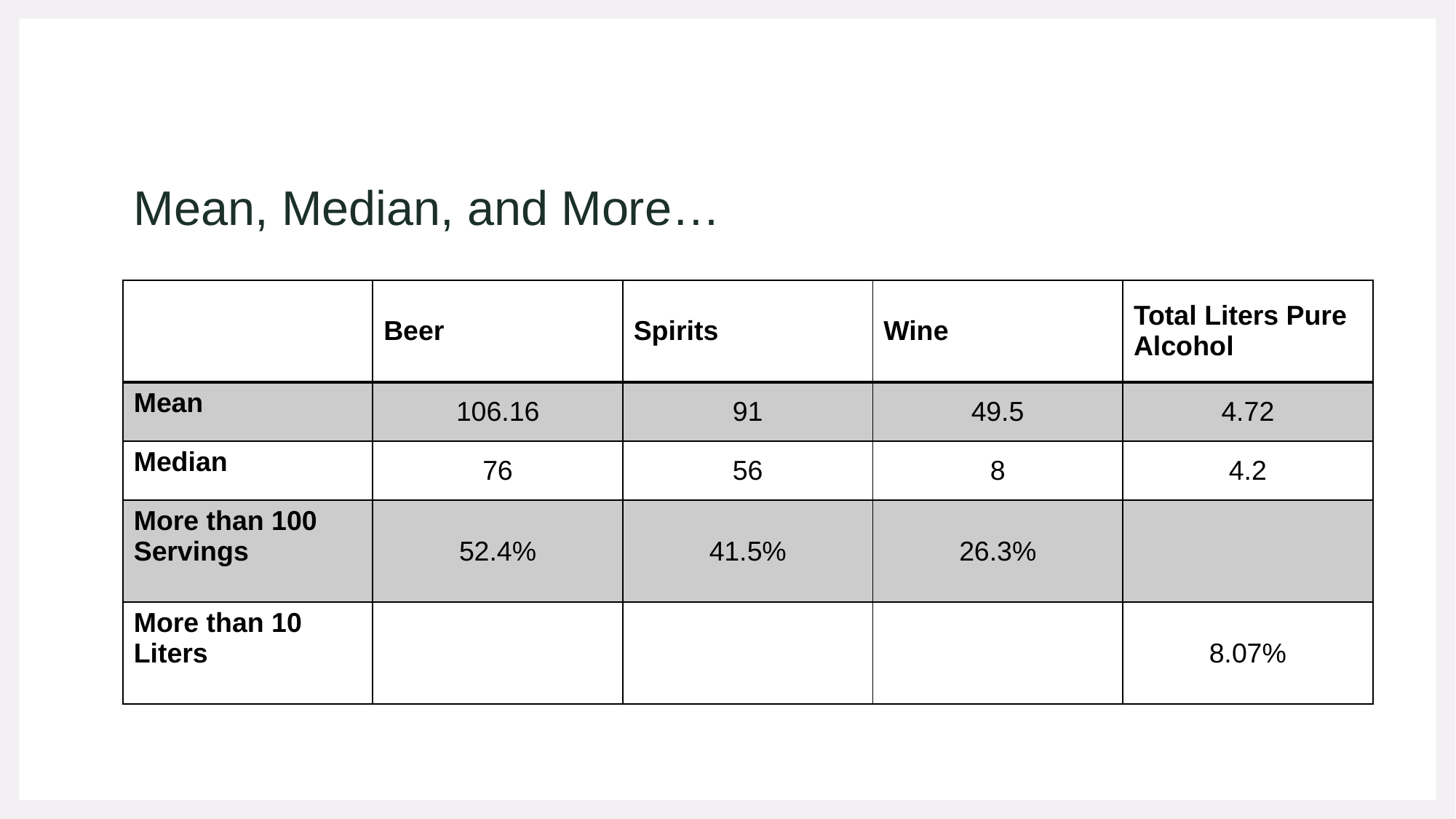

# Mean, Median, and More…
|  | Beer | Spirits | Wine | Total Liters Pure Alcohol |
| --- | --- | --- | --- | --- |
| Mean | 106.16 | 91 | 49.5 | 4.72 |
| Median | 76 | 56 | 8 | 4.2 |
| More than 100 Servings | 52.4% | 41.5% | 26.3% |  |
| More than 10 Liters |  |  |  | 8.07% |